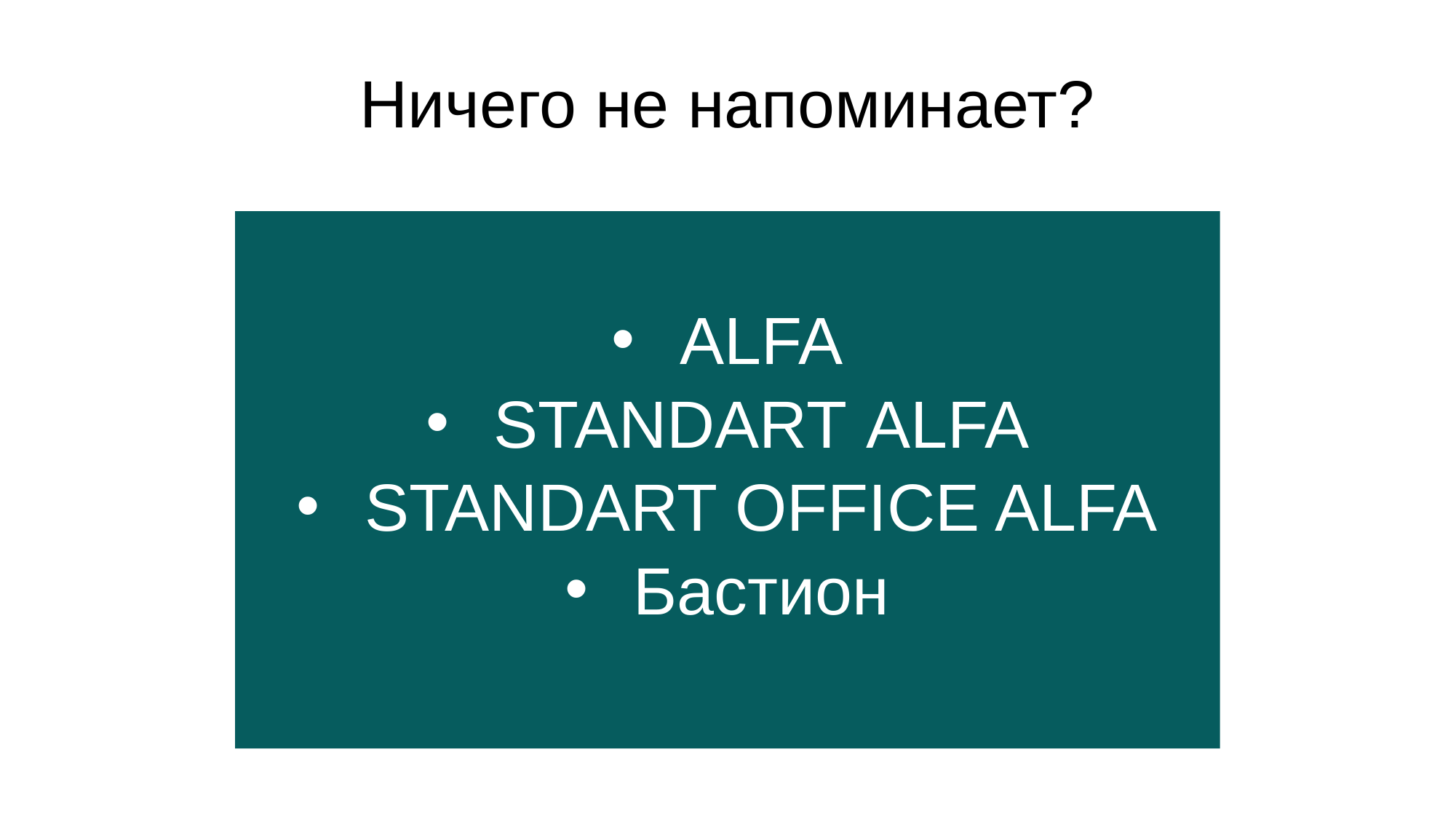

Ничего не напоминает?

ALFA
STANDART ALFA
STANDART OFFICE ALFA
Бастион